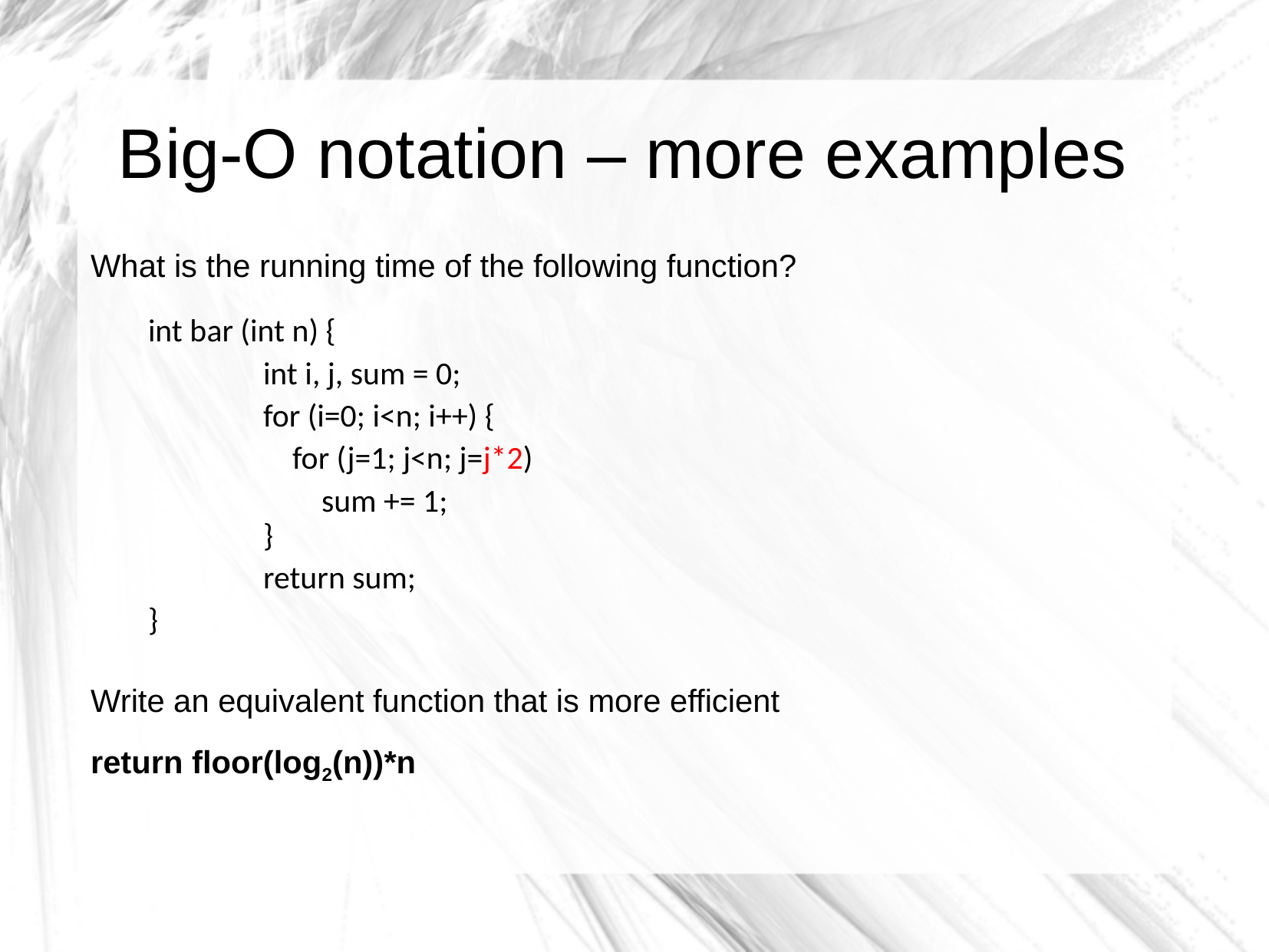

Big-O notation – more examples
What is the running time of the following function?
int bar (int n) {
	int i, j, sum = 0;
	for (i=0; i<n; i++) {
       	    for (j=1; j<n; j=j*2)
	        sum += 1;
	}
	return sum;
}

Write an equivalent function that is more efficient
return floor(log2(n))*n